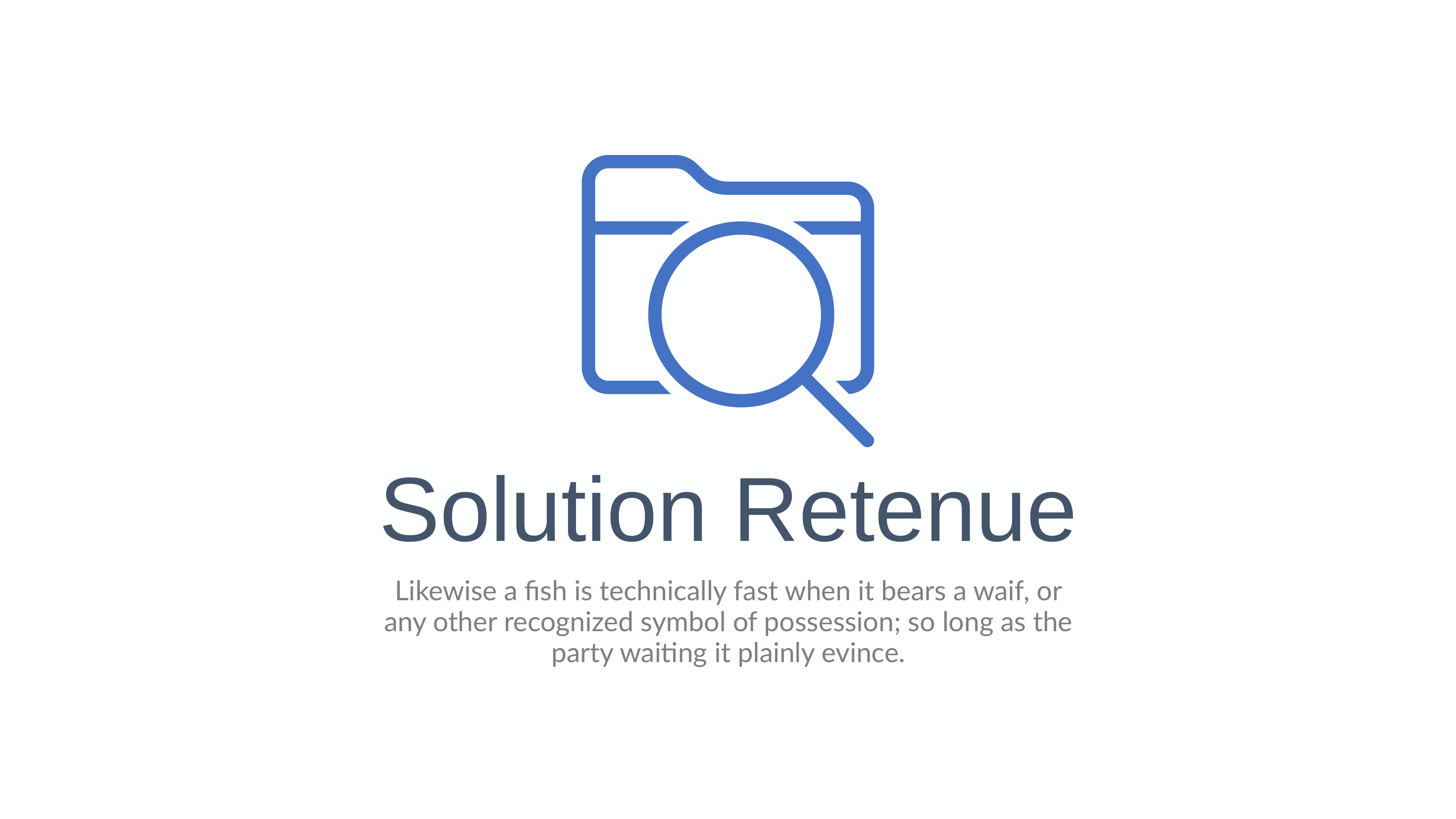

Solution Retenue
Likewise a fish is technically fast when it bears a waif, or any other recognized symbol of possession; so long as the party waiting it plainly evince.